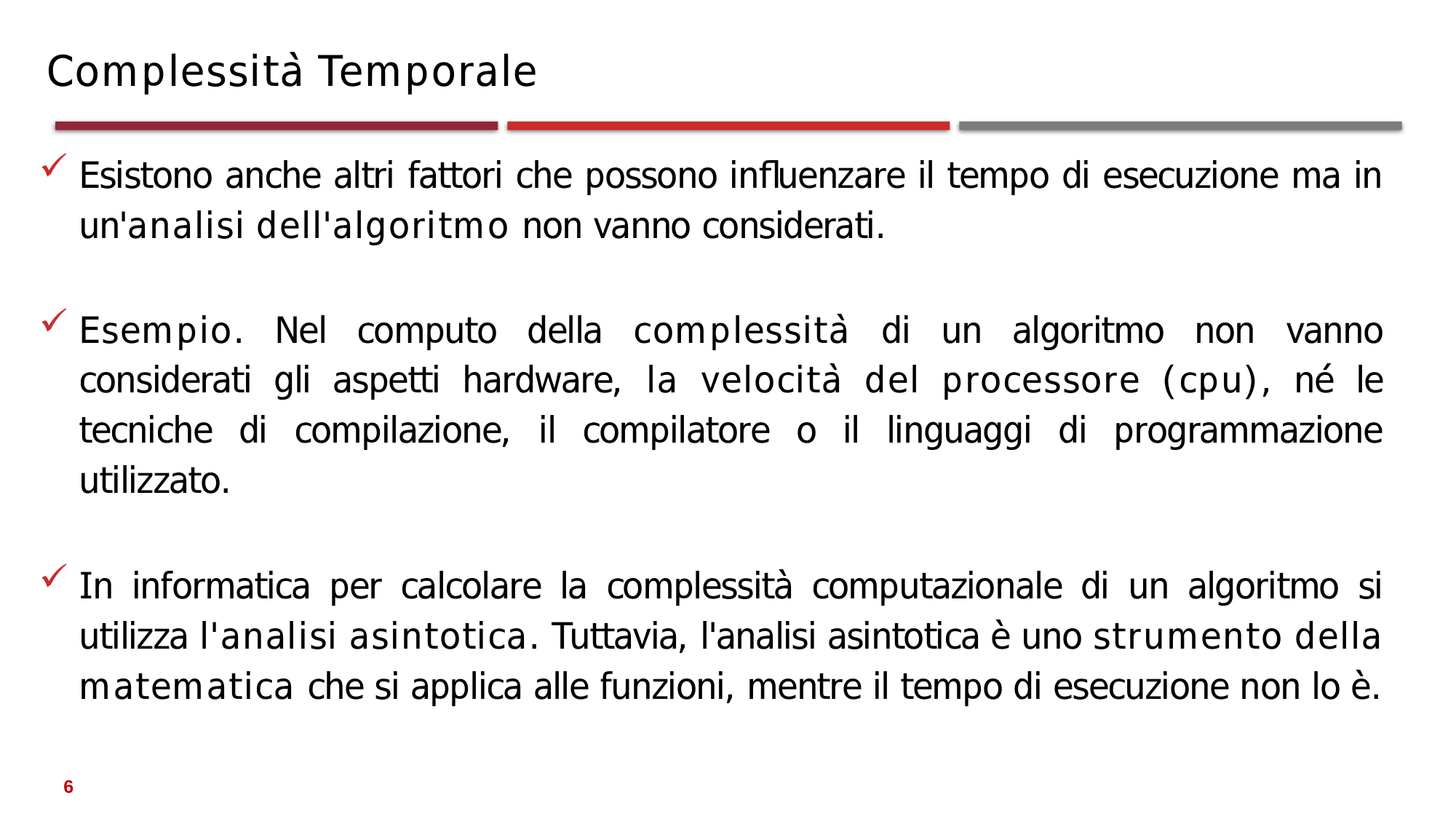

# Complessità Temporale
Esistono anche altri fattori che possono influenzare il tempo di esecuzione ma in un'analisi dell'algoritmo non vanno considerati.
Esempio. Nel computo della complessità di un algoritmo non vanno considerati gli aspetti hardware, la velocità del processore (cpu), né le tecniche di compilazione, il compilatore o il linguaggi di programmazione utilizzato.
In informatica per calcolare la complessità computazionale di un algoritmo si utilizza l'analisi asintotica. Tuttavia, l'analisi asintotica è uno strumento della matematica che si applica alle funzioni, mentre il tempo di esecuzione non lo è.
6